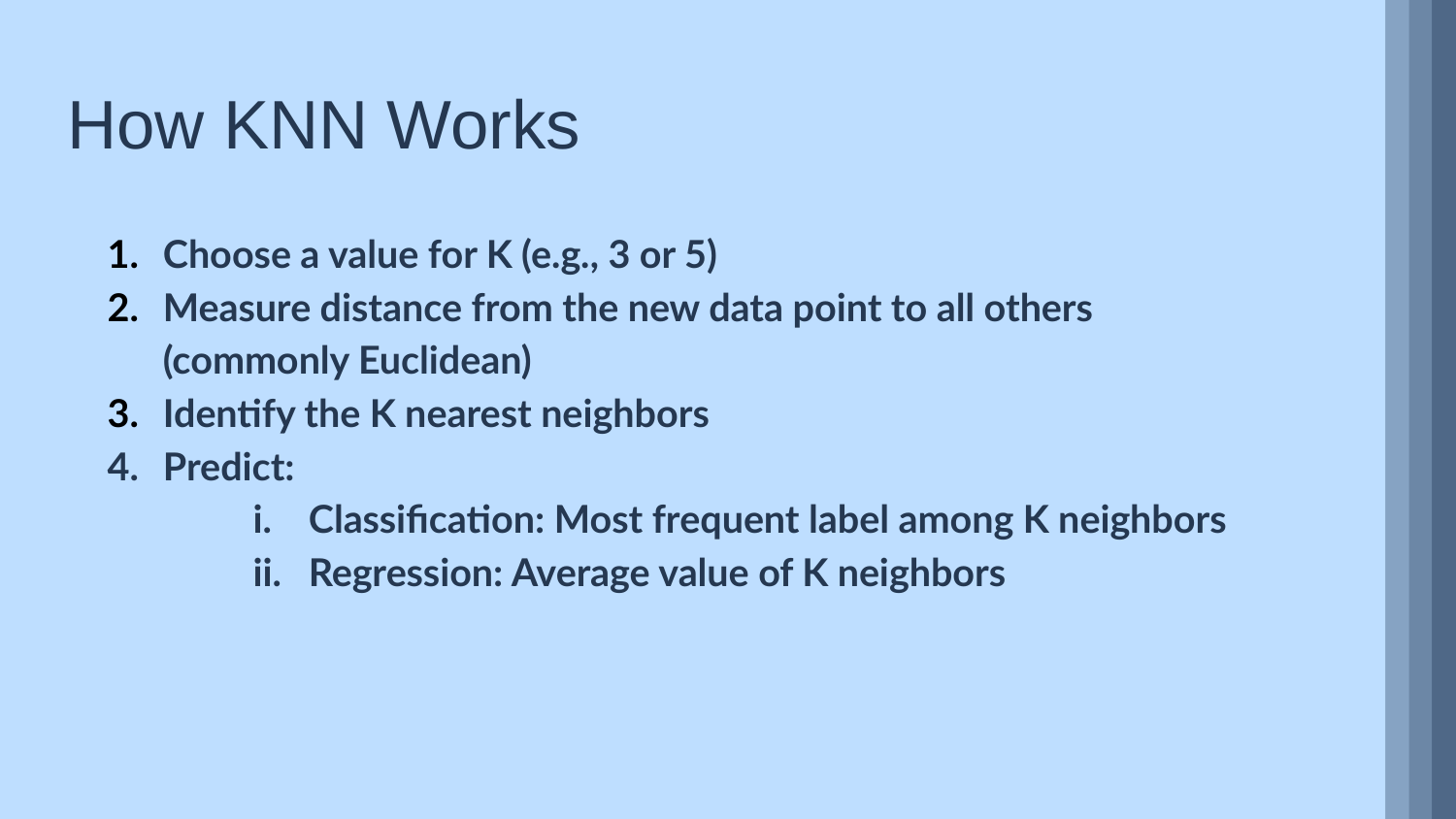

How KNN Works
Choose a value for K (e.g., 3 or 5)
Measure distance from the new data point to all others (commonly Euclidean)
Identify the K nearest neighbors
Predict:
Classification: Most frequent label among K neighbors
Regression: Average value of K neighbors